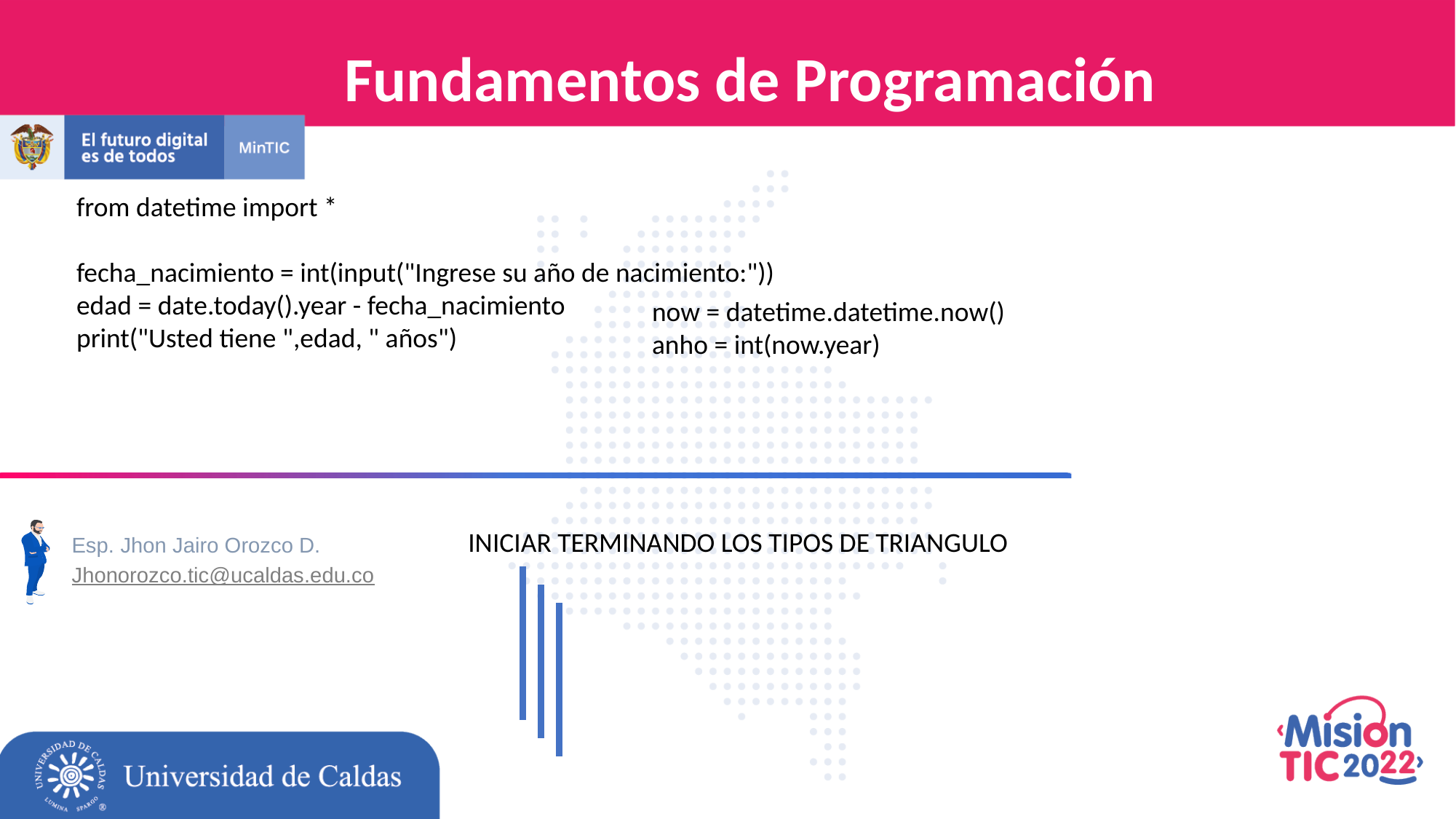

Fundamentos de Programación
from datetime import *

fecha_nacimiento = int(input("Ingrese su año de nacimiento:"))
edad = date.today().year - fecha_nacimiento
print("Usted tiene ",edad, " años")
now = datetime.datetime.now()
anho = int(now.year)

INICIAR TERMINANDO LOS TIPOS DE TRIANGULO
Esp. Jhon Jairo Orozco D.
Jhonorozco.tic@ucaldas.edu.co